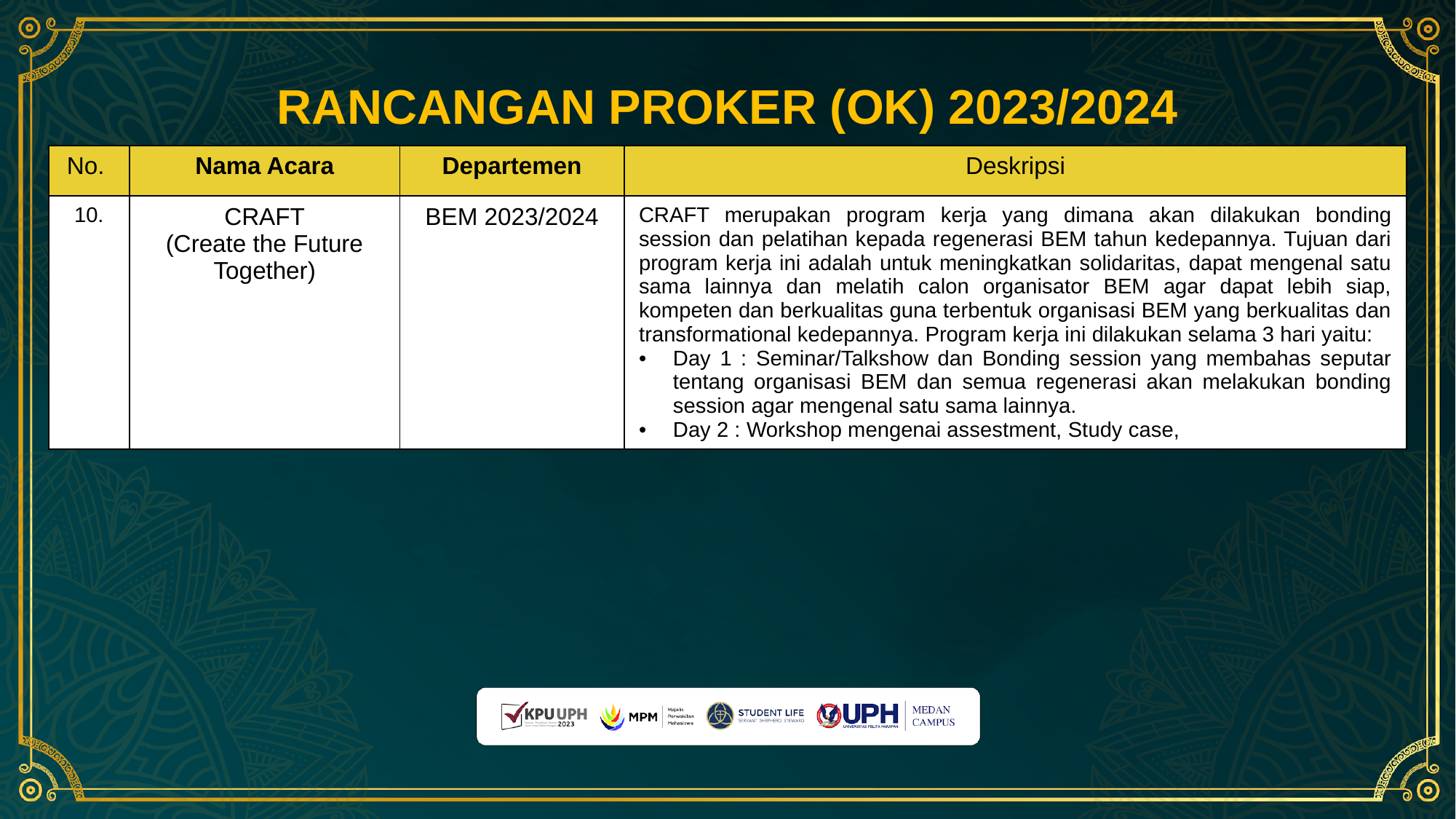

RANCANGAN PROKER (OK) 2023/2024
| No. | Nama Acara | Departemen | Deskripsi |
| --- | --- | --- | --- |
| 10. | CRAFT (Create the Future Together) | BEM 2023/2024 | CRAFT merupakan program kerja yang dimana akan dilakukan bonding session dan pelatihan kepada regenerasi BEM tahun kedepannya. Tujuan dari program kerja ini adalah untuk meningkatkan solidaritas, dapat mengenal satu sama lainnya dan melatih calon organisator BEM agar dapat lebih siap, kompeten dan berkualitas guna terbentuk organisasi BEM yang berkualitas dan transformational kedepannya. Program kerja ini dilakukan selama 3 hari yaitu: Day 1 : Seminar/Talkshow dan Bonding session yang membahas seputar tentang organisasi BEM dan semua regenerasi akan melakukan bonding session agar mengenal satu sama lainnya. Day 2 : Workshop mengenai assestment, Study case, |